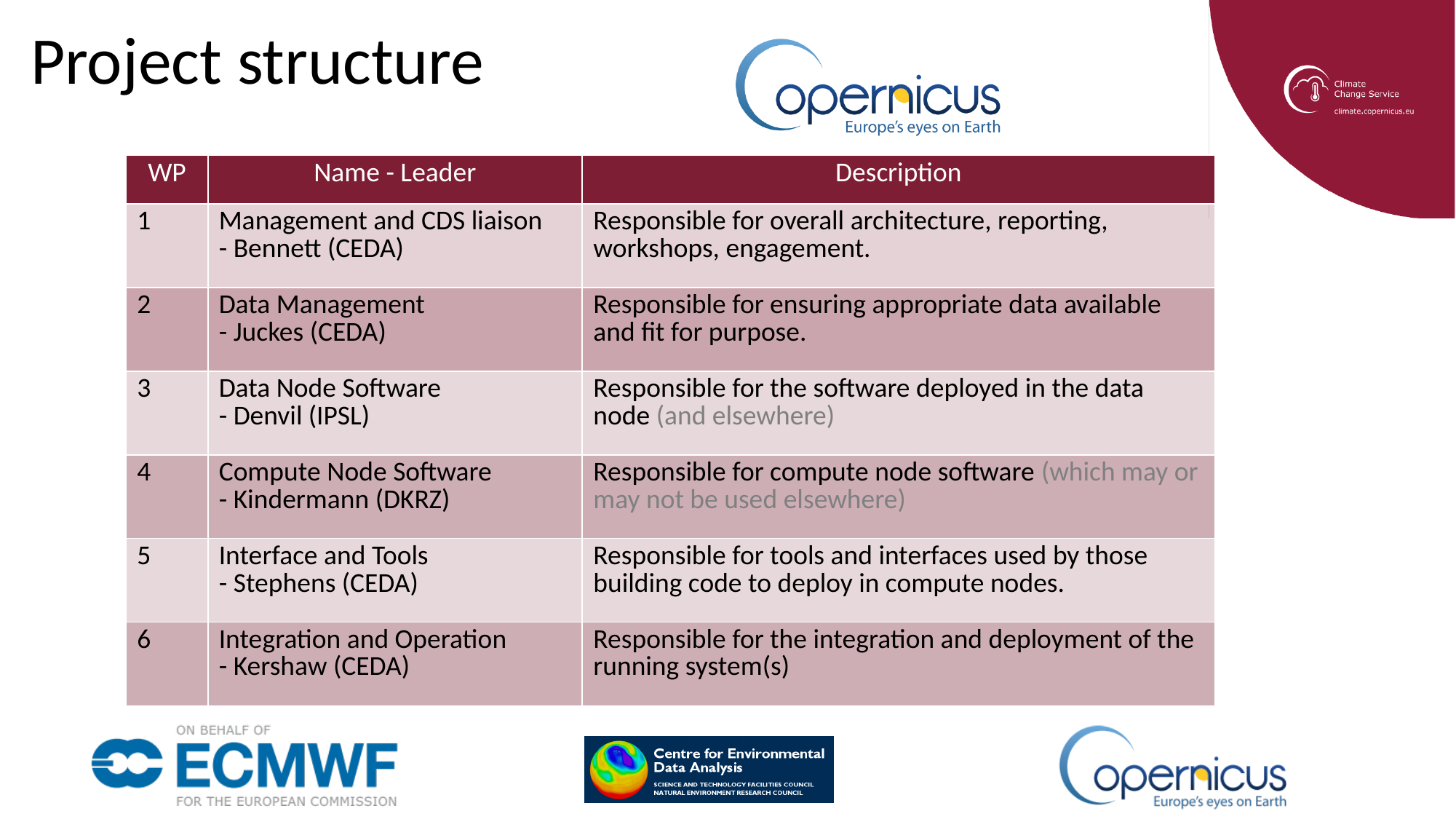

# Project structure
| WP | Name - Leader | Description |
| --- | --- | --- |
| 1 | Management and CDS liaison - Bennett (CEDA) | Responsible for overall architecture, reporting, workshops, engagement. |
| 2 | Data Management - Juckes (CEDA) | Responsible for ensuring appropriate data available and fit for purpose. |
| 3 | Data Node Software - Denvil (IPSL) | Responsible for the software deployed in the data node (and elsewhere) |
| 4 | Compute Node Software - Kindermann (DKRZ) | Responsible for compute node software (which may or may not be used elsewhere) |
| 5 | Interface and Tools - Stephens (CEDA) | Responsible for tools and interfaces used by those building code to deploy in compute nodes. |
| 6 | Integration and Operation - Kershaw (CEDA) | Responsible for the integration and deployment of the running system(s) |